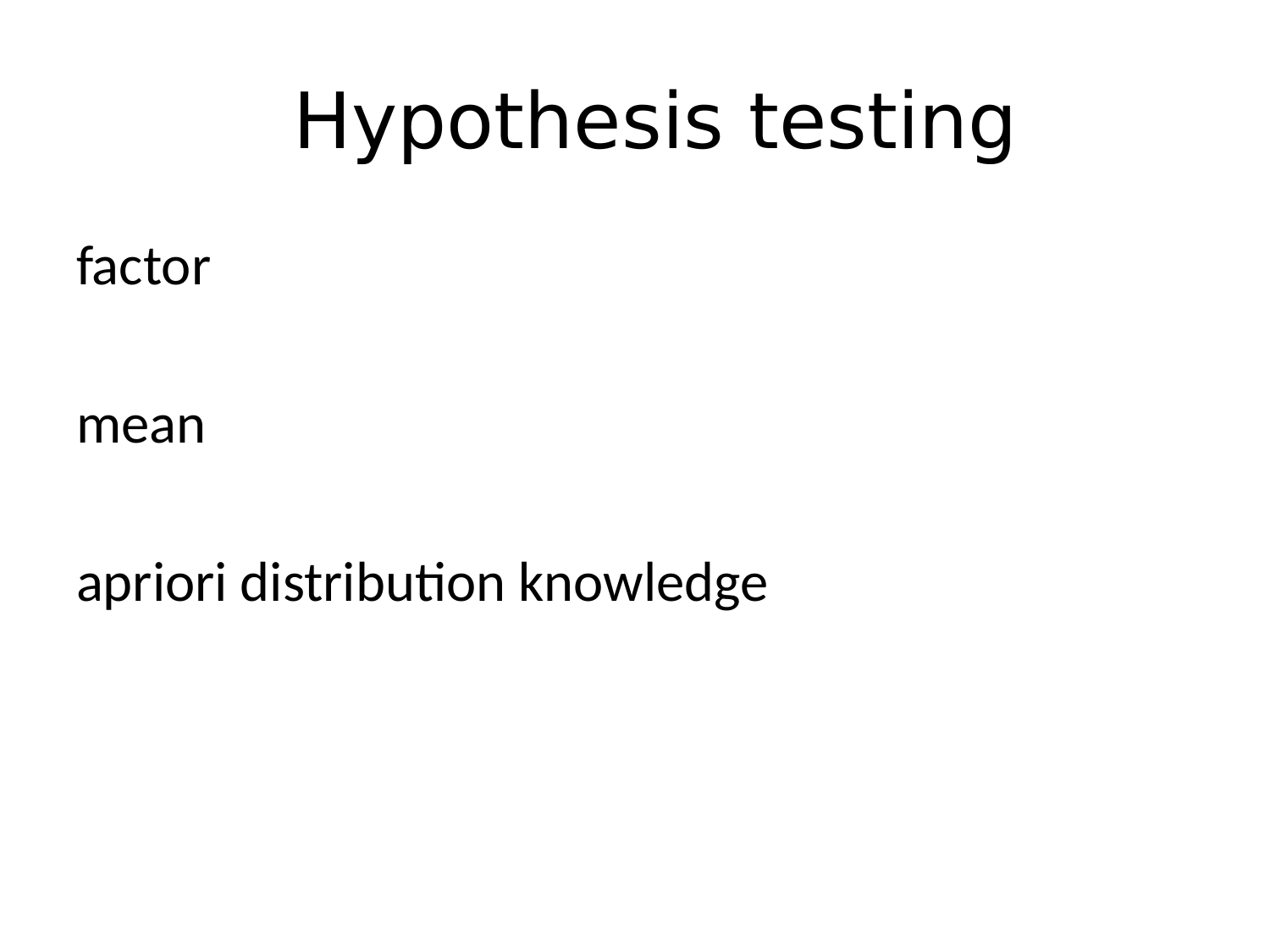

# Hypothesis testing
factor

mean

apriori distribution knowledge